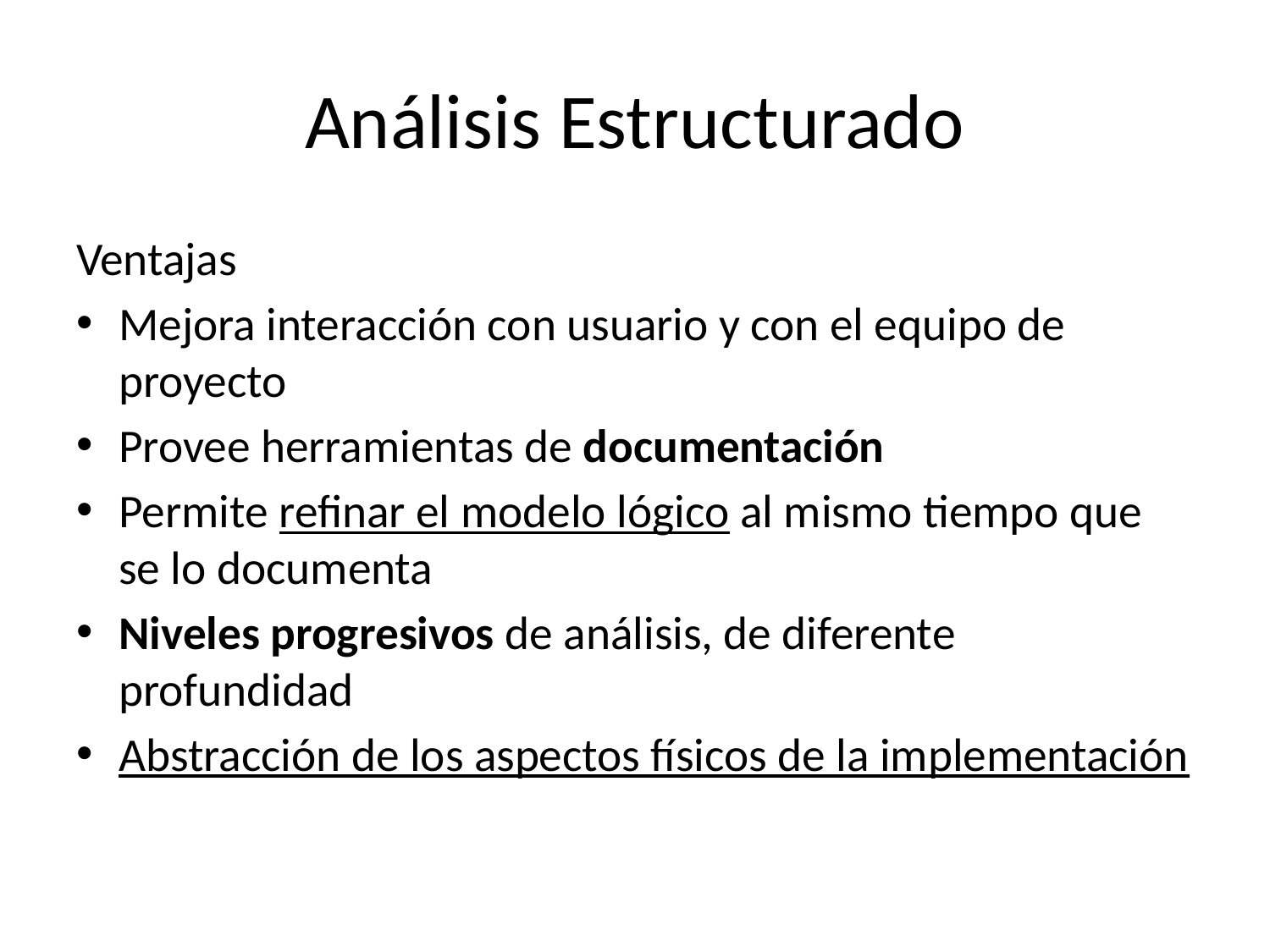

# Análisis Estructurado
Ventajas
Mejora interacción con usuario y con el equipo de proyecto
Provee herramientas de documentación
Permite refinar el modelo lógico al mismo tiempo que se lo documenta
Niveles progresivos de análisis, de diferente profundidad
Abstracción de los aspectos físicos de la implementación